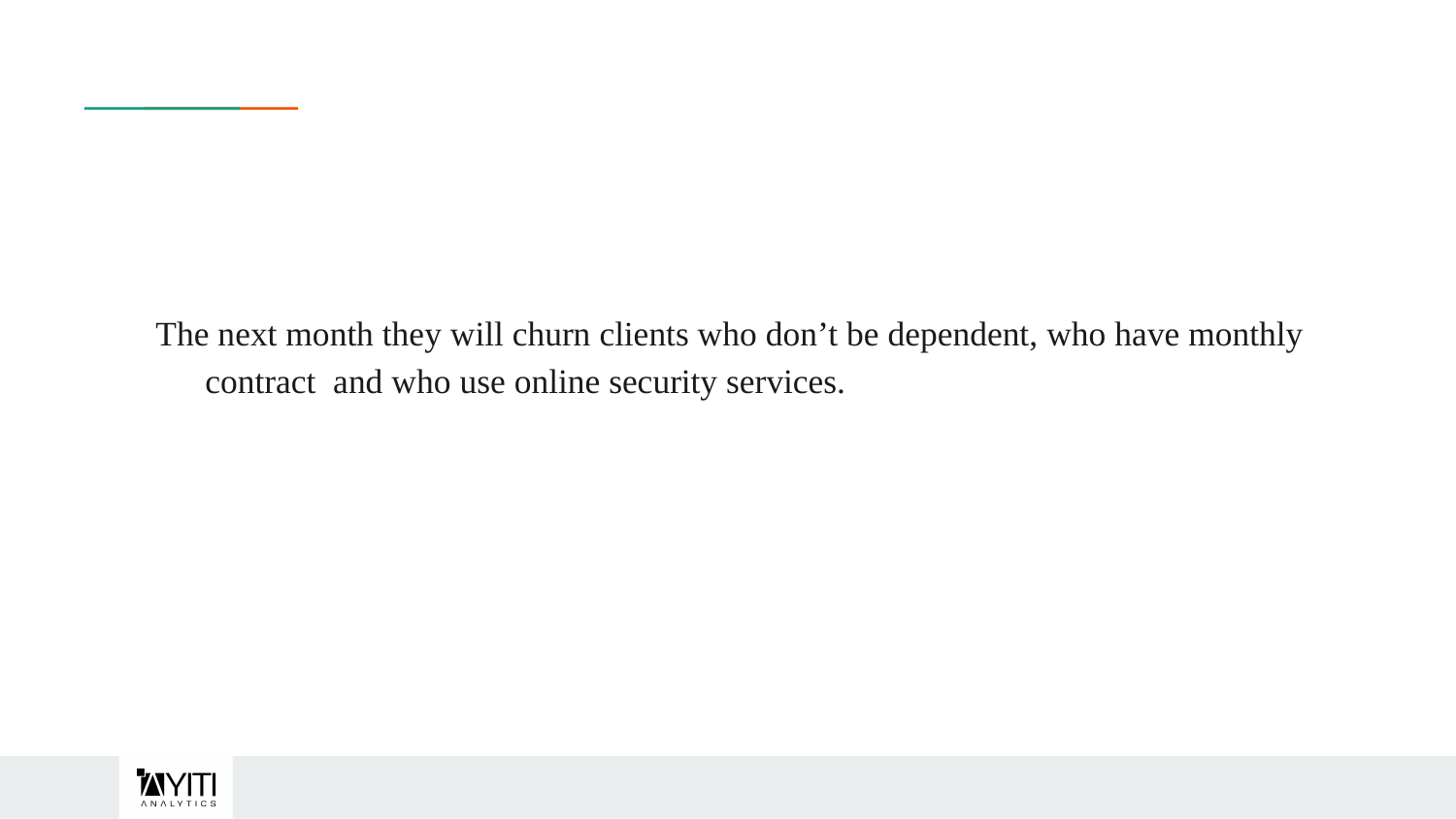

The next month they will churn clients who don’t be dependent, who have monthly contract  and who use online security services.